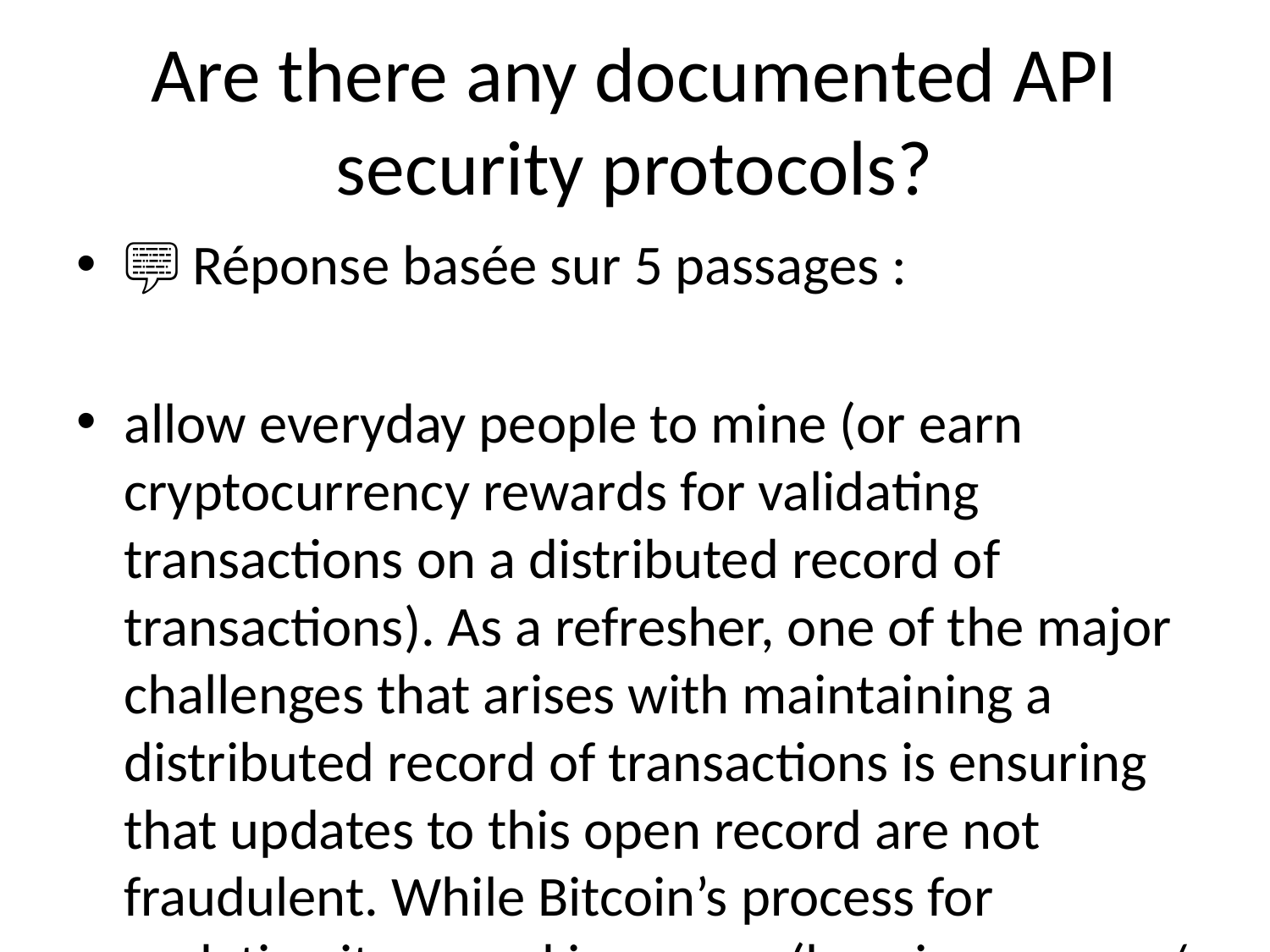

# Are there any documented API security protocols?
💬 Réponse basée sur 5 passages :

allow everyday people to mine (or earn cryptocurrency rewards for validating transactions on a distributed record of transactions). As a refresher, one of the major challenges that arises with maintaining a distributed record of transactions is ensuring that updates to this open record are not fraudulent. While Bitcoin’s process for updating its record is proven (burning energy / money to prove trustworthiness), it is not very user (or planet!) friendly. For Pi, we introduced the additional design requirement of employing a consensus algorithm that would also be extremely user friendly and ideally enable mining on personal computers and mobile phones. In comparing existing consensus algorithms (the process that records transactions into a distributed ledger), the Stellar Consensus Protocol emerges as the leading candidate to enable user-friendly, mobile-first mining. Stellar Consensus Protocol (SCP) was architected by David Mazières a professor of Computer Science at Stanford who also serves as Chief Scientist at the Stellar Development Foundation. SCP uses a novel mechanism called Federated Byzantine Agreements to ensure that updates to a distributed ledger are accurate and trustworthy. SCP is also deployed in practice through the Stellar blockchain that has been operating since 2015.
---
the Stellar Consensus Protocol by watching this short, 7 min explanation video or checking out this technical summary of SCP. Pi’s Adaptations to Stellar Consensus Protocol (SCP) Pi’s consensus algorithm builds atop SCP. SCP has been formally proven [Mazieres 2015] and is currently implemented within the Stellar Network. Unlike Stellar Network consisting mostly of companies and institutions (e.g., IBM) as nodes, Pi intends to allow devices of individuals to contribute on the protocol level and get rewarded, including mobile phones, laptops and computers. Below is an
---
cryptoeconomic systems.
---
Before jumping to introducing the Pi consensus algorithm, it helps to have a simple explanation on what a consensus algorithm does for a blockchain and the types of consensus algorithms that today’s blockchain protocols generally use, e.g. Bitcoin and SCP. This section is explicitly written in a oversimplified manner for the sake of clarity, and is not complete. For higher accuracy, see the section Adaptations to SCP below and read the stellar consensus protocol paper. A blockchain is a fault-tolerant distributed system that aims to totally order a list of blocks of transactions. Fault-tolerant distributed systems is an area of computer science that has been studied for many decades. They are called distributed systems because they do not have a centralized server but instead they are composed of a decentralized list of computers (called nodes or peers) that need to come to a consensus as to what is the content and total ordering of blocks. They are also called fault- tolerant because they can tolerate a certain degree of faulty nodes into the system (e.g. up to 33% of nodes can be faulty and the overall system continues to operate normally). There are two broad categories of consensus algorithms: The ones that elect a node as the leader who produces the next block, and the ones where there is no explicit leader but all nodes come to a consensus of what the next block is after exchanging votes by sending computer messages to each other. (Strictly speaking the last sentence contains multiple inaccuracies, but it helps us explain the broad strokes.) Bitcoin uses the first type of consensus algorithm: All bitcoin nodes are competing against each other in solving a cryptographic puzzle. Because the solution is found randomly, essentially the node that finds the solution first, by chance, is elected
---
Bitcoin achieved this historical feat by using a distributed record. While the current financial system relies on the traditional central record of truth, the Bitcoin record is maintained by a distributed community of “validators,” who access and update this public ledger. Imagine the Bitcoin protocol as a globally shared “Google Sheet” that contains a record of transactions, validated and maintained by this distributed community.